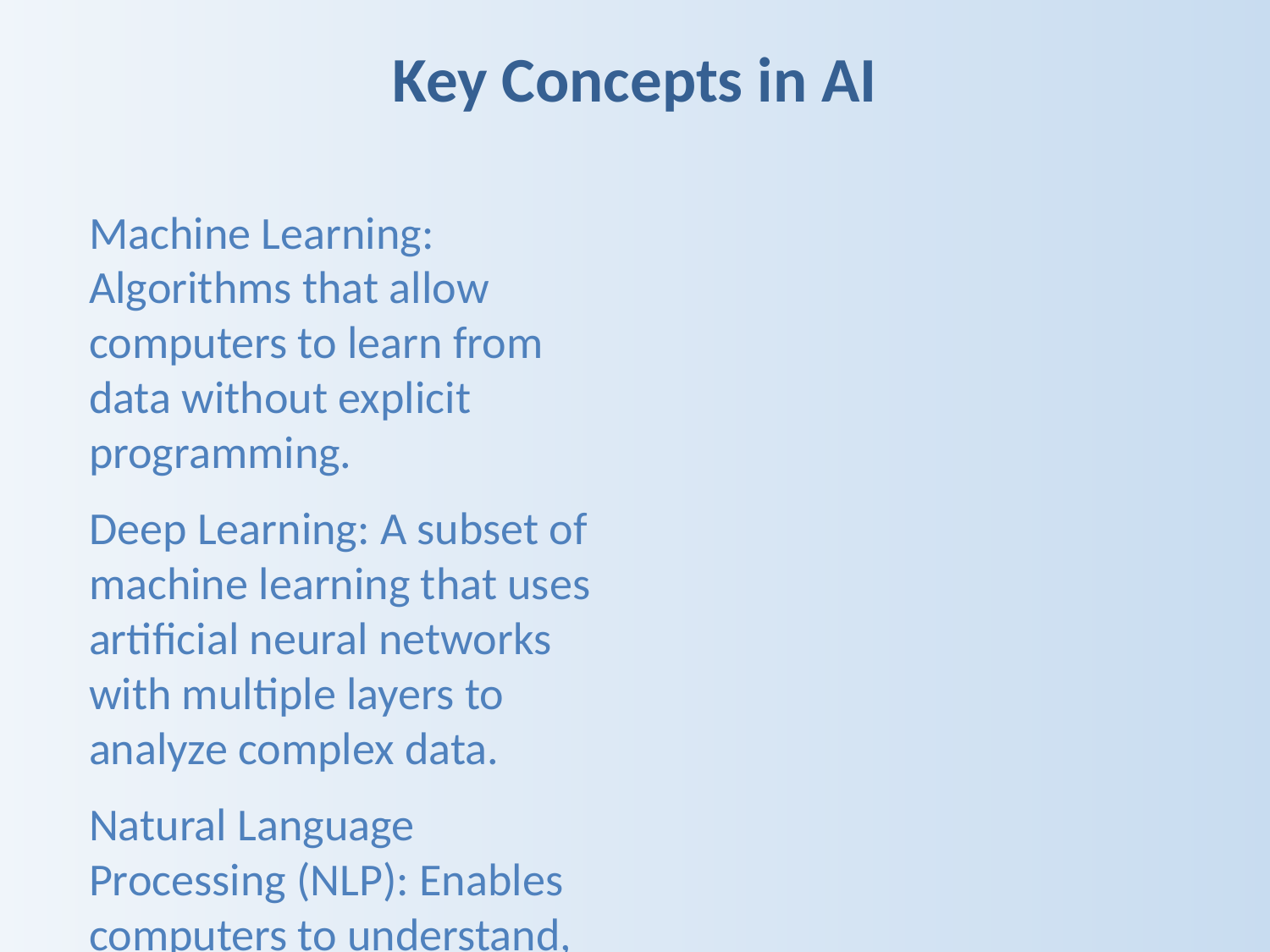

Key Concepts in AI
Machine Learning: Algorithms that allow computers to learn from data without explicit programming.
Deep Learning: A subset of machine learning that uses artificial neural networks with multiple layers to analyze complex data.
Natural Language Processing (NLP): Enables computers to understand, interpret, and generate human language.